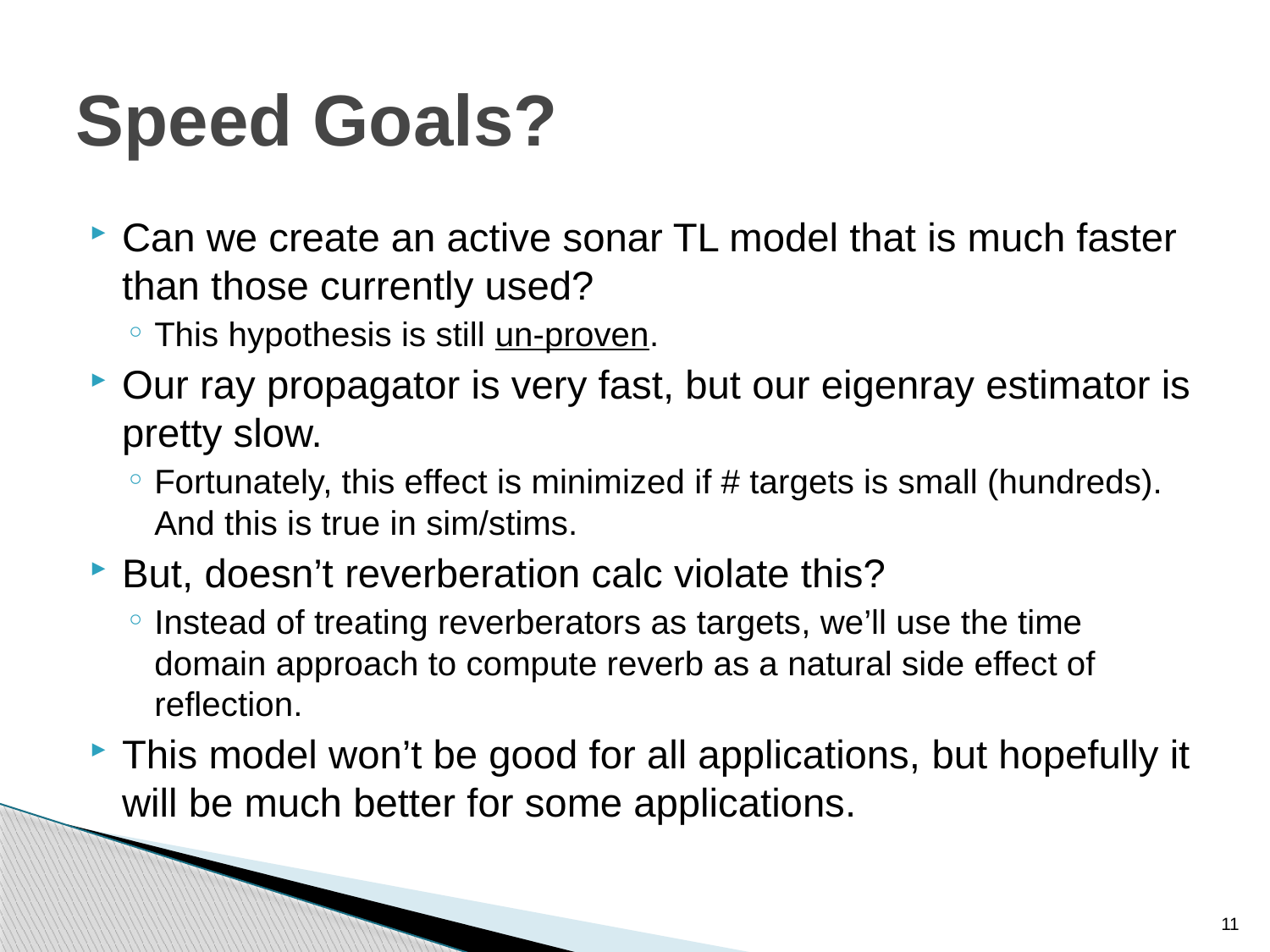

# Speed Goals?
Can we create an active sonar TL model that is much faster than those currently used?
This hypothesis is still un-proven.
Our ray propagator is very fast, but our eigenray estimator is pretty slow.
Fortunately, this effect is minimized if # targets is small (hundreds).  And this is true in sim/stims.
But, doesn’t reverberation calc violate this?
Instead of treating reverberators as targets, we’ll use the time domain approach to compute reverb as a natural side effect of reflection.
This model won’t be good for all applications, but hopefully it will be much better for some applications.
11